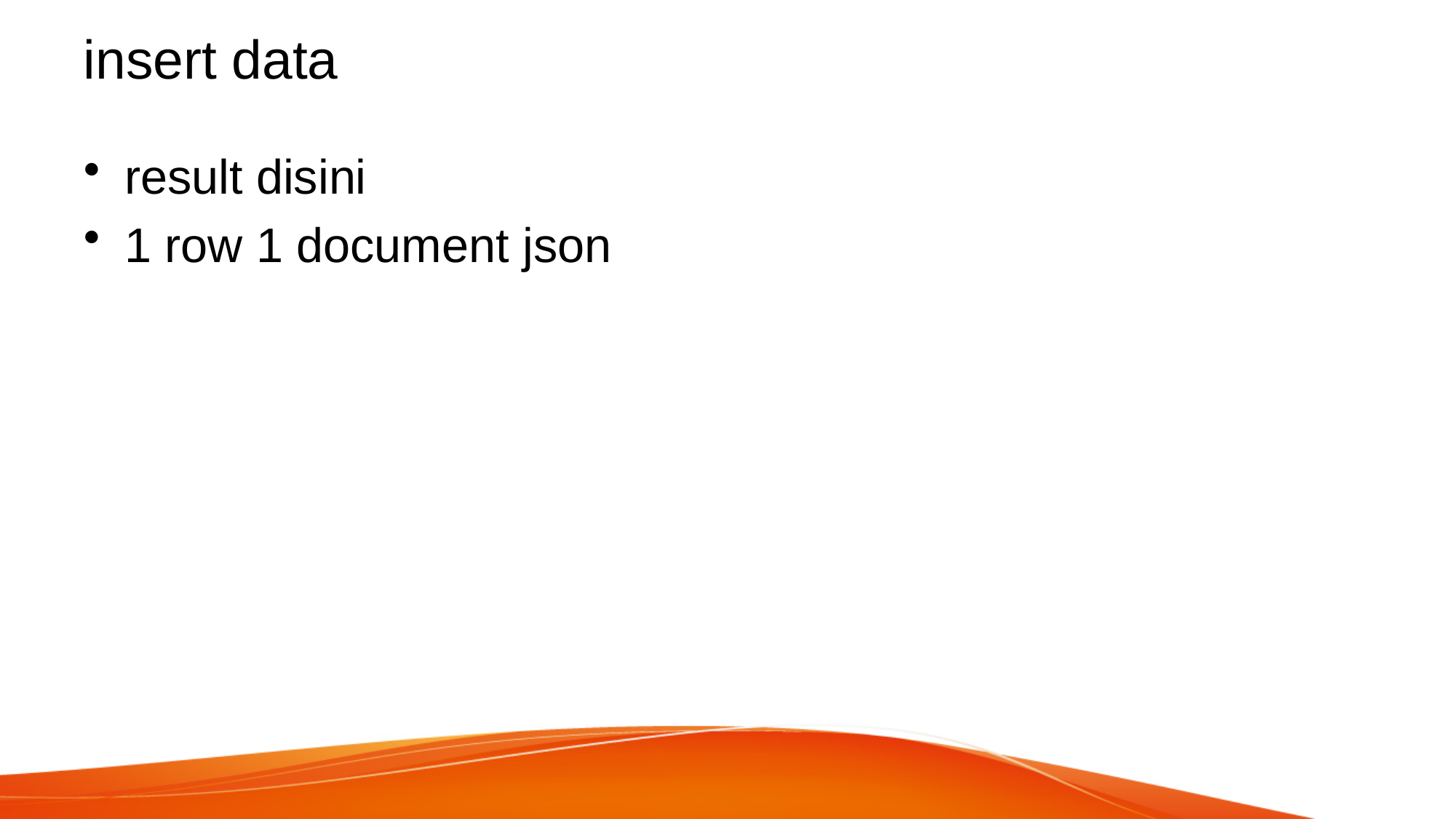

# insert data
result disini
1 row 1 document json